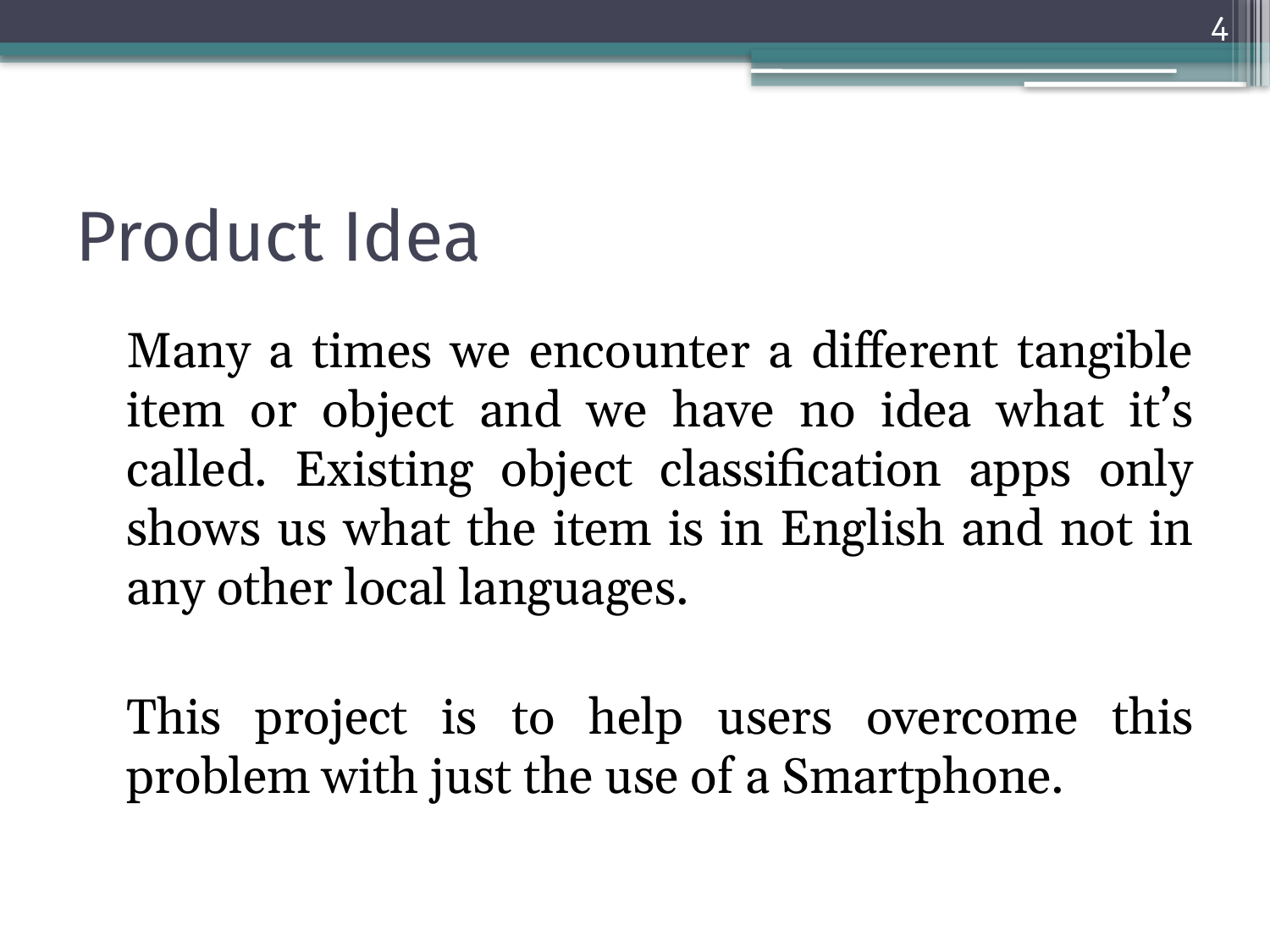

4
# Product Idea
	Many a times we encounter a different tangible item or object and we have no idea what it’s called. Existing object classification apps only shows us what the item is in English and not in any other local languages.

	This project is to help users overcome this problem with just the use of a Smartphone.